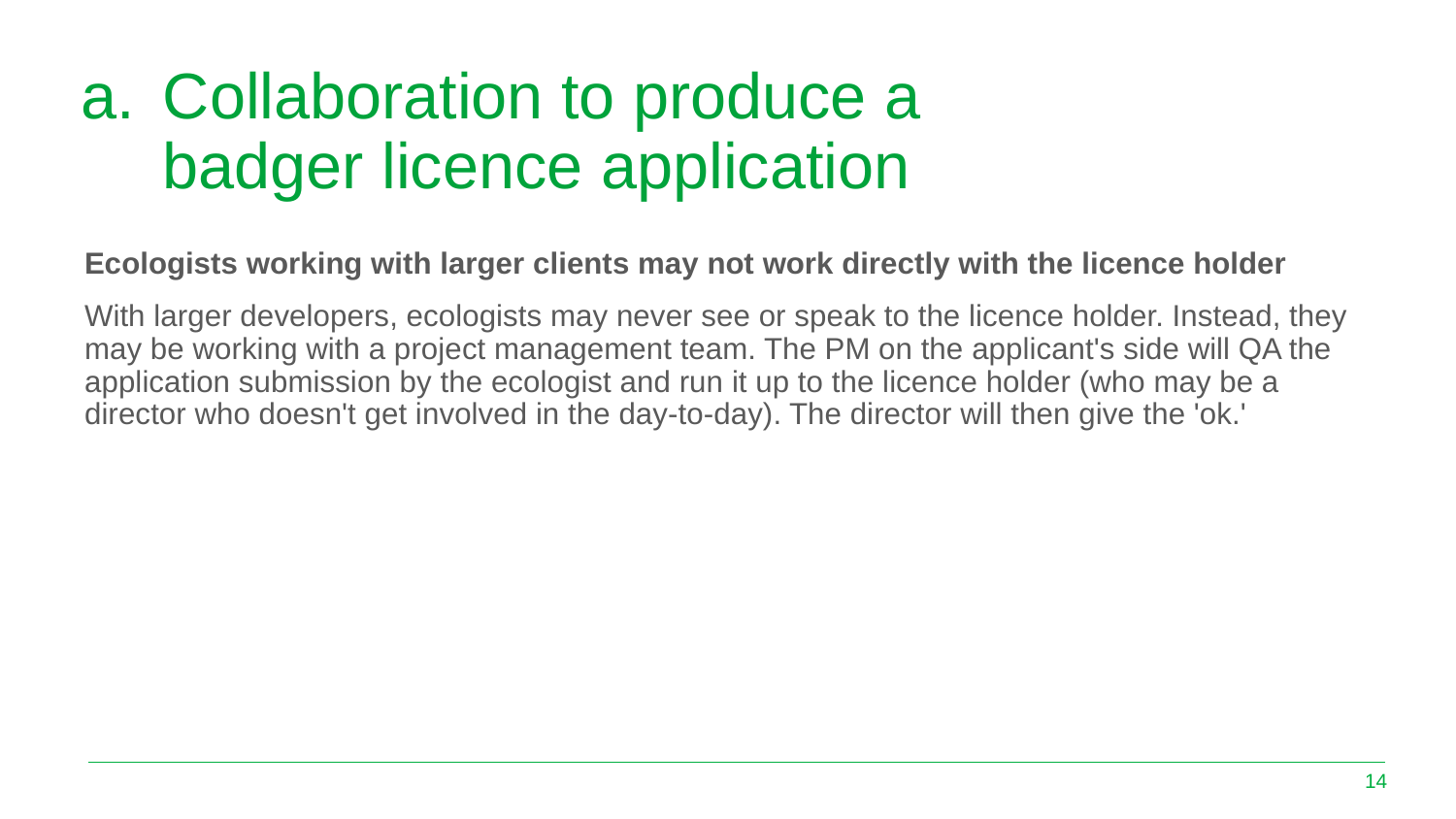

# Collaboration to produce a badger licence application

Ecologists working with larger clients may not work directly with the licence holder
With larger developers, ecologists may never see or speak to the licence holder. Instead, they may be working with a project management team. The PM on the applicant's side will QA the application submission by the ecologist and run it up to the licence holder (who may be a director who doesn't get involved in the day-to-day). The director will then give the 'ok.'

14